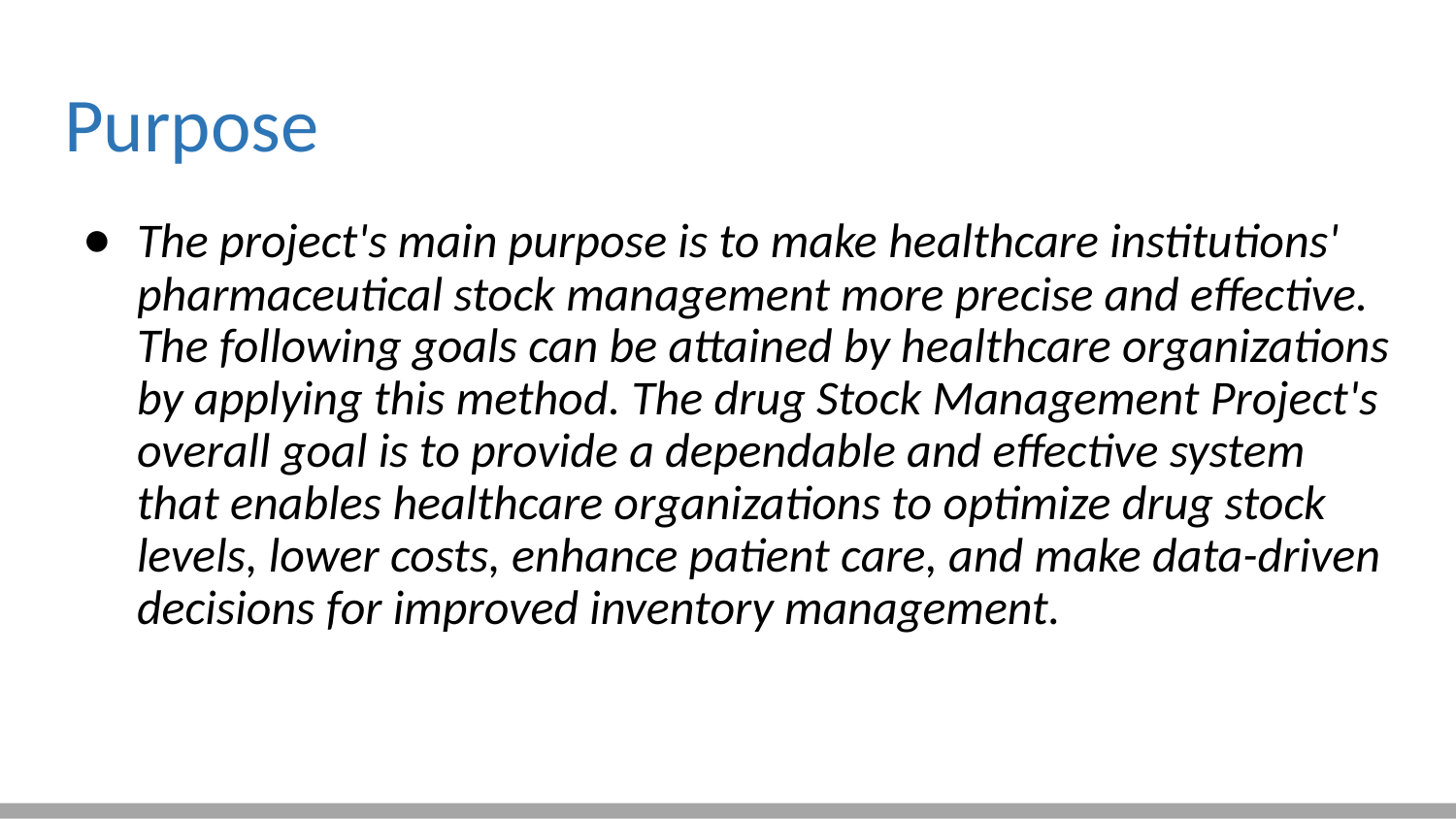

# Purpose
The project's main purpose is to make healthcare institutions' pharmaceutical stock management more precise and effective. The following goals can be attained by healthcare organizations by applying this method. The drug Stock Management Project's overall goal is to provide a dependable and effective system that enables healthcare organizations to optimize drug stock levels, lower costs, enhance patient care, and make data-driven decisions for improved inventory management.